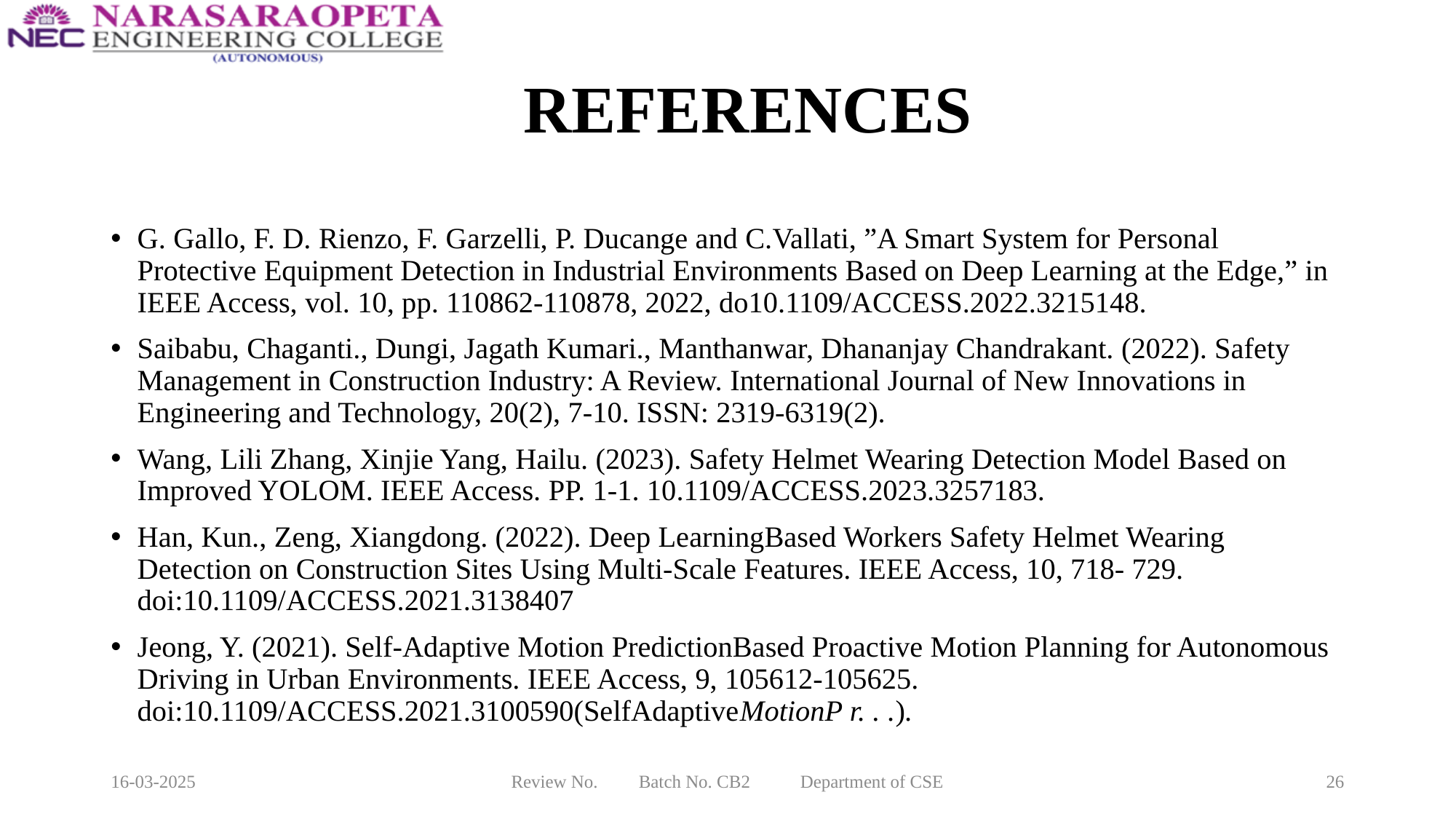

# REFERENCES
G. Gallo, F. D. Rienzo, F. Garzelli, P. Ducange and C.Vallati, ”A Smart System for Personal Protective Equipment Detection in Industrial Environments Based on Deep Learning at the Edge,” in IEEE Access, vol. 10, pp. 110862-110878, 2022, do10.1109/ACCESS.2022.3215148.
Saibabu, Chaganti., Dungi, Jagath Kumari., Manthanwar, Dhananjay Chandrakant. (2022). Safety Management in Construction Industry: A Review. International Journal of New Innovations in Engineering and Technology, 20(2), 7-10. ISSN: 2319-6319(2).
Wang, Lili Zhang, Xinjie Yang, Hailu. (2023). Safety Helmet Wearing Detection Model Based on Improved YOLOM. IEEE Access. PP. 1-1. 10.1109/ACCESS.2023.3257183.
Han, Kun., Zeng, Xiangdong. (2022). Deep LearningBased Workers Safety Helmet Wearing Detection on Construction Sites Using Multi-Scale Features. IEEE Access, 10, 718- 729. doi:10.1109/ACCESS.2021.3138407
Jeong, Y. (2021). Self-Adaptive Motion PredictionBased Proactive Motion Planning for Autonomous Driving in Urban Environments. IEEE Access, 9, 105612-105625. doi:10.1109/ACCESS.2021.3100590(SelfAdaptiveMotionP r. . .).
16-03-2025
Review No.         Batch No. CB2           Department of CSE
26